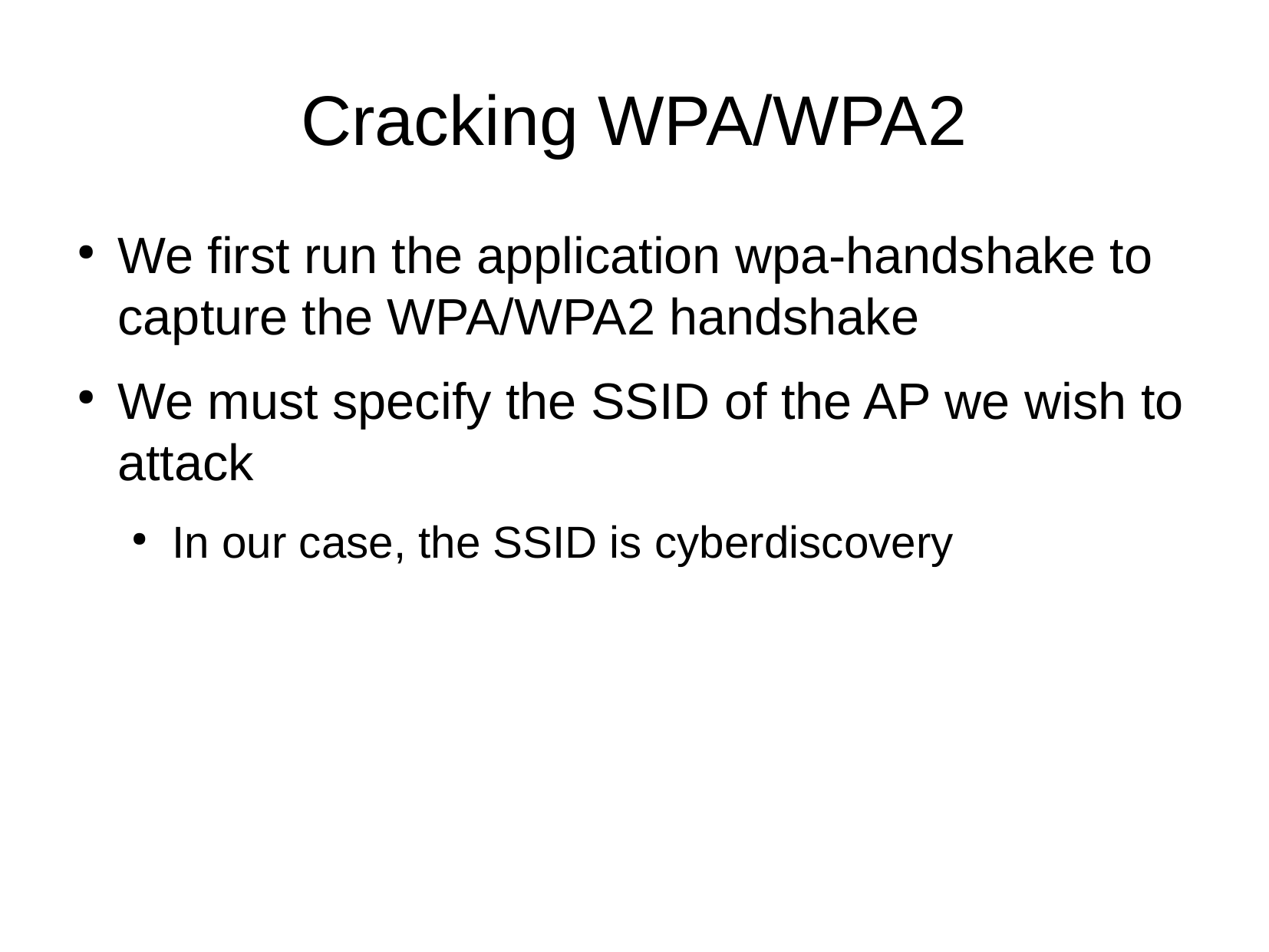

Cracking WPA/WPA2
We first run the application wpa-handshake to capture the WPA/WPA2 handshake
We must specify the SSID of the AP we wish to attack
In our case, the SSID is cyberdiscovery